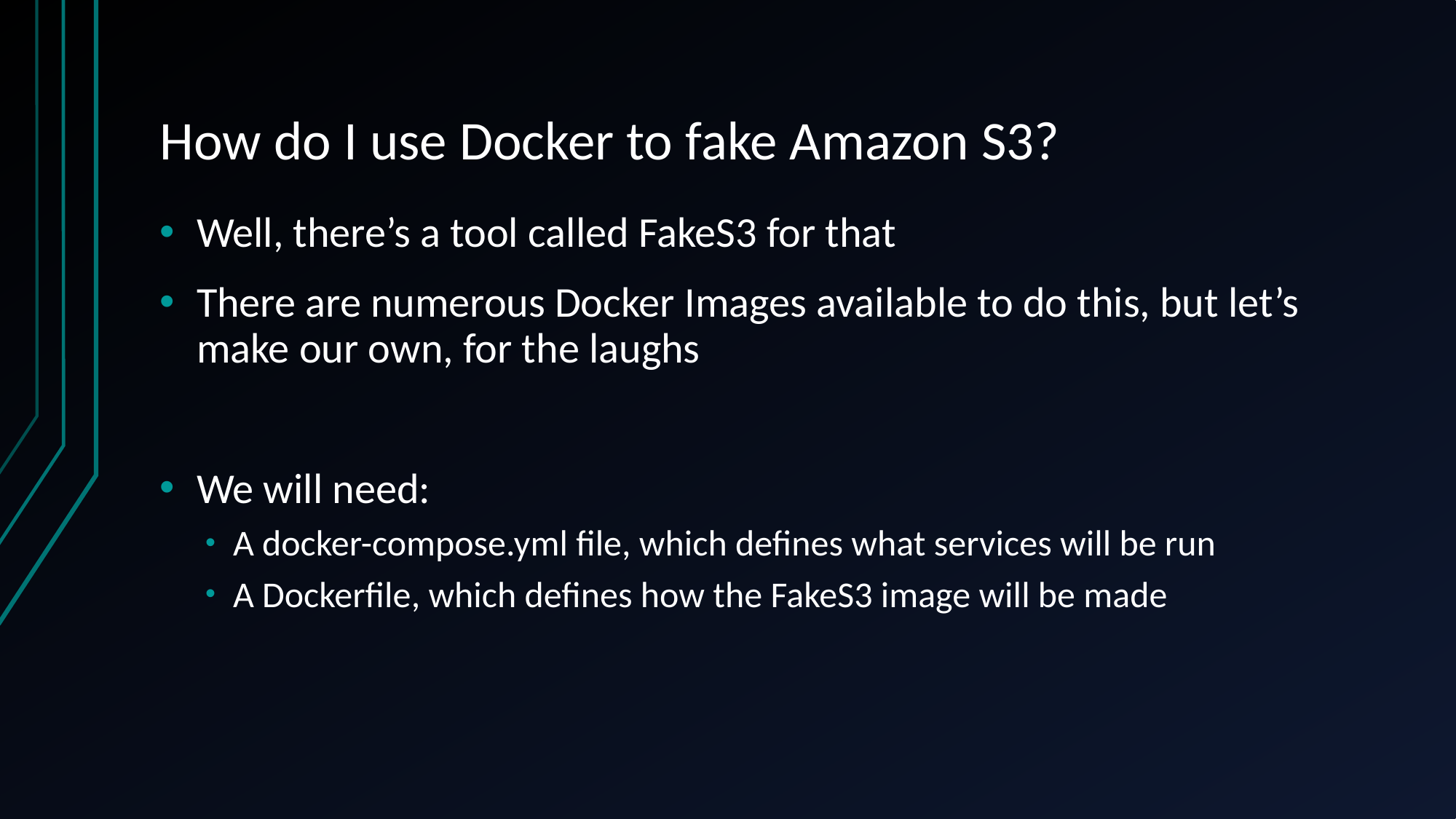

# How do I use Docker to fake Amazon S3?
Well, there’s a tool called FakeS3 for that
There are numerous Docker Images available to do this, but let’s make our own, for the laughs

We will need:
A docker-compose.yml file, which defines what services will be run
A Dockerfile, which defines how the FakeS3 image will be made